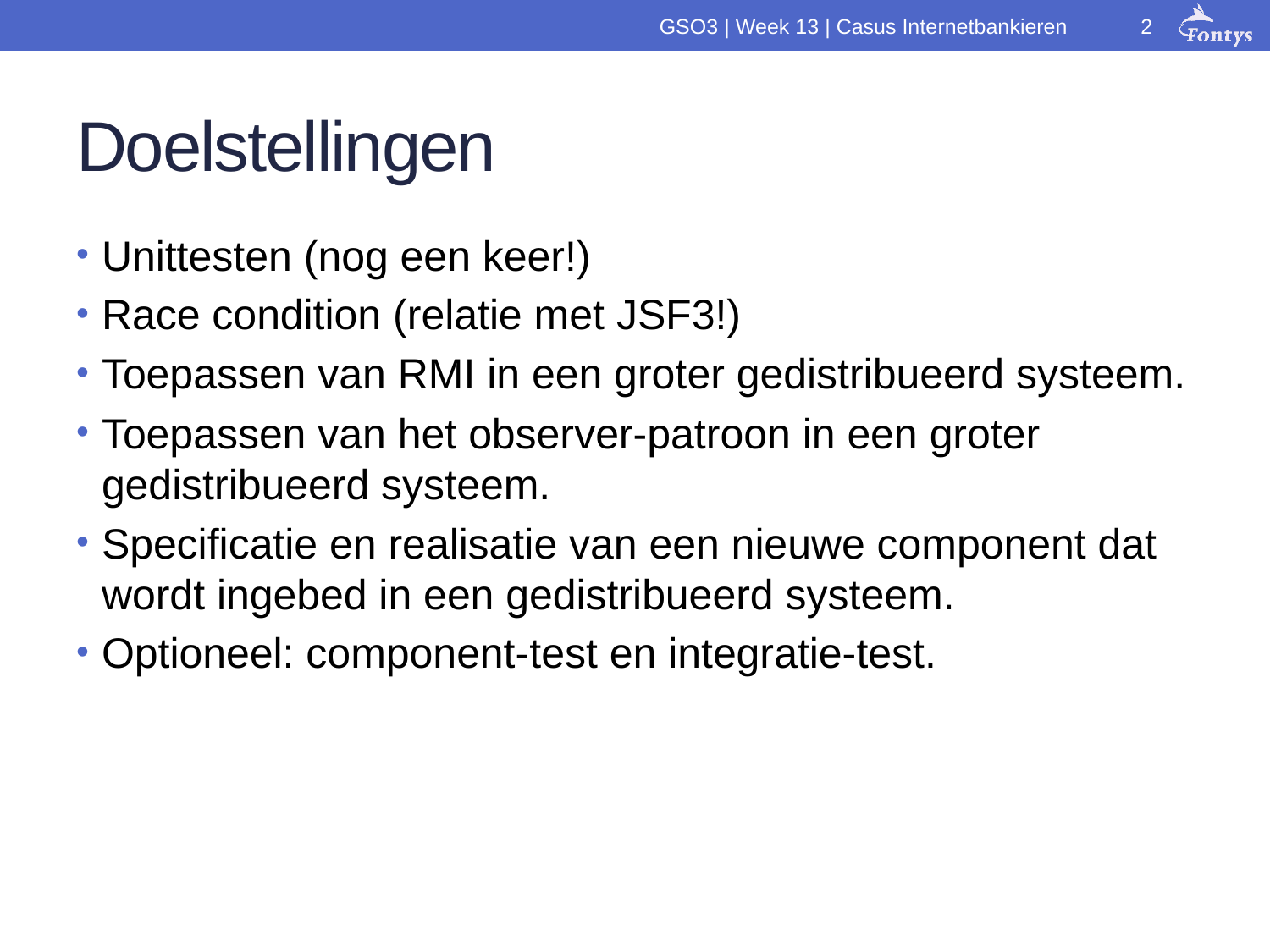

2
GSO3 | Week 13 | Casus Internetbankieren
# Doelstellingen
Unittesten (nog een keer!)
Race condition (relatie met JSF3!)
Toepassen van RMI in een groter gedistribueerd systeem.
Toepassen van het observer-patroon in een groter gedistribueerd systeem.
Specificatie en realisatie van een nieuwe component dat wordt ingebed in een gedistribueerd systeem.
Optioneel: component-test en integratie-test.